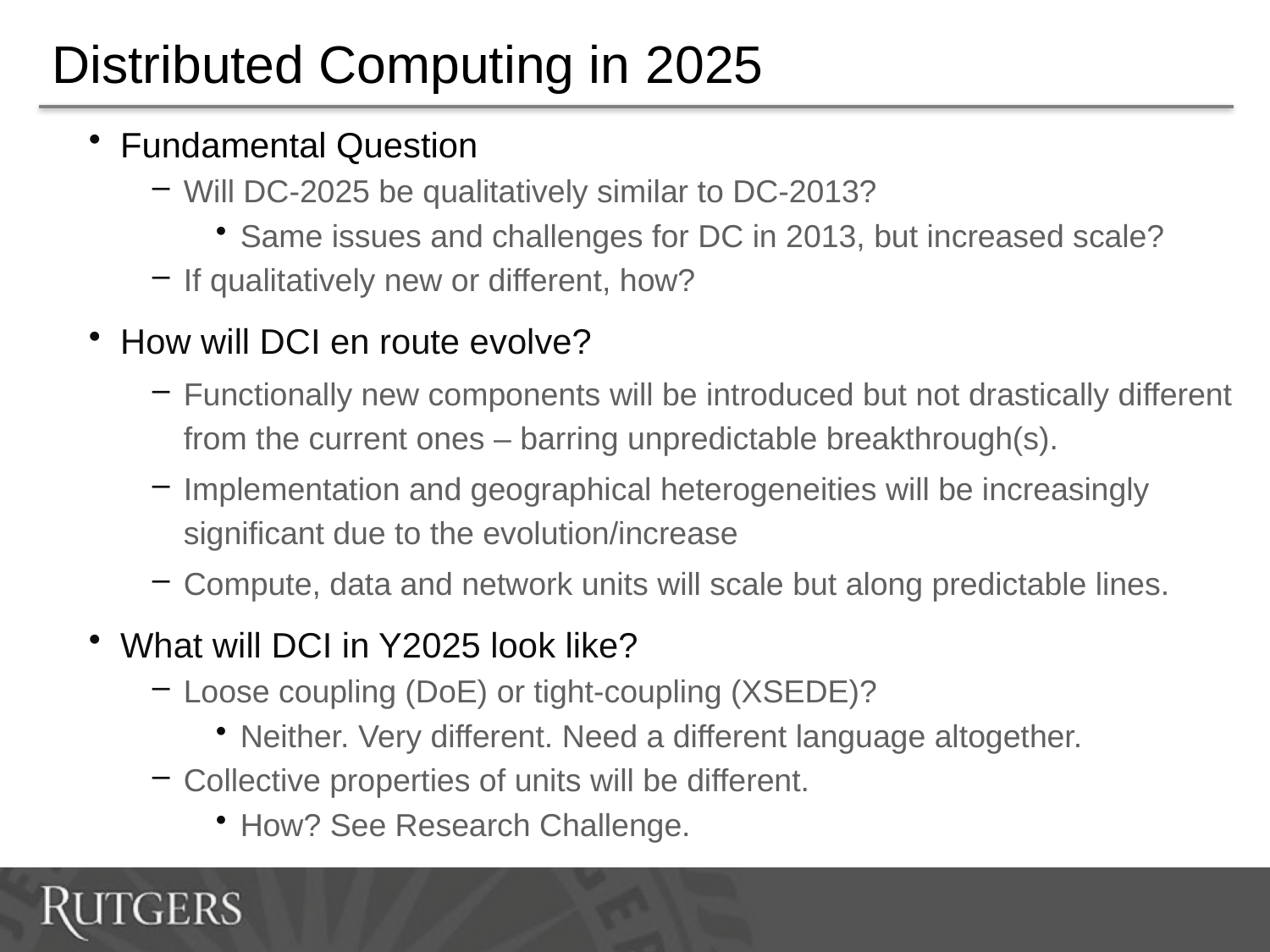

# Distributed Computing in 2025
Fundamental Question
Will DC-2025 be qualitatively similar to DC-2013?
Same issues and challenges for DC in 2013, but increased scale?
If qualitatively new or different, how?
How will DCI en route evolve?
Functionally new components will be introduced but not drastically different from the current ones – barring unpredictable breakthrough(s).
Implementation and geographical heterogeneities will be increasingly significant due to the evolution/increase
Compute, data and network units will scale but along predictable lines.
What will DCI in Y2025 look like?
Loose coupling (DoE) or tight-coupling (XSEDE)?
Neither. Very different. Need a different language altogether.
Collective properties of units will be different.
How? See Research Challenge.